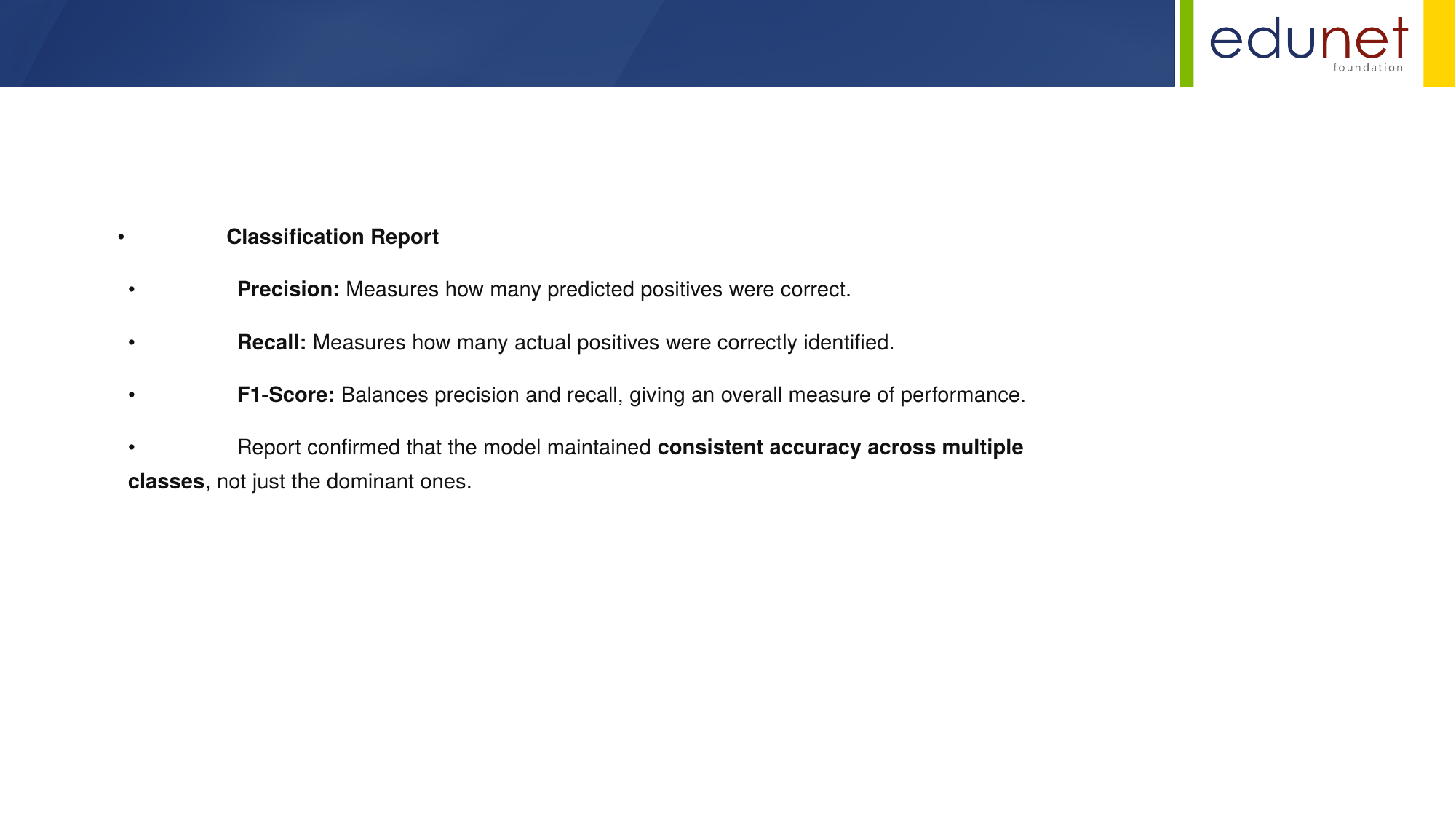

•	Classification Report
	•	Precision: Measures how many predicted positives were correct.
	•	Recall: Measures how many actual positives were correctly identified.
	•	F1-Score: Balances precision and recall, giving an overall measure of performance.
	•	Report confirmed that the model maintained consistent accuracy across multiple classes, not just the dominant ones.